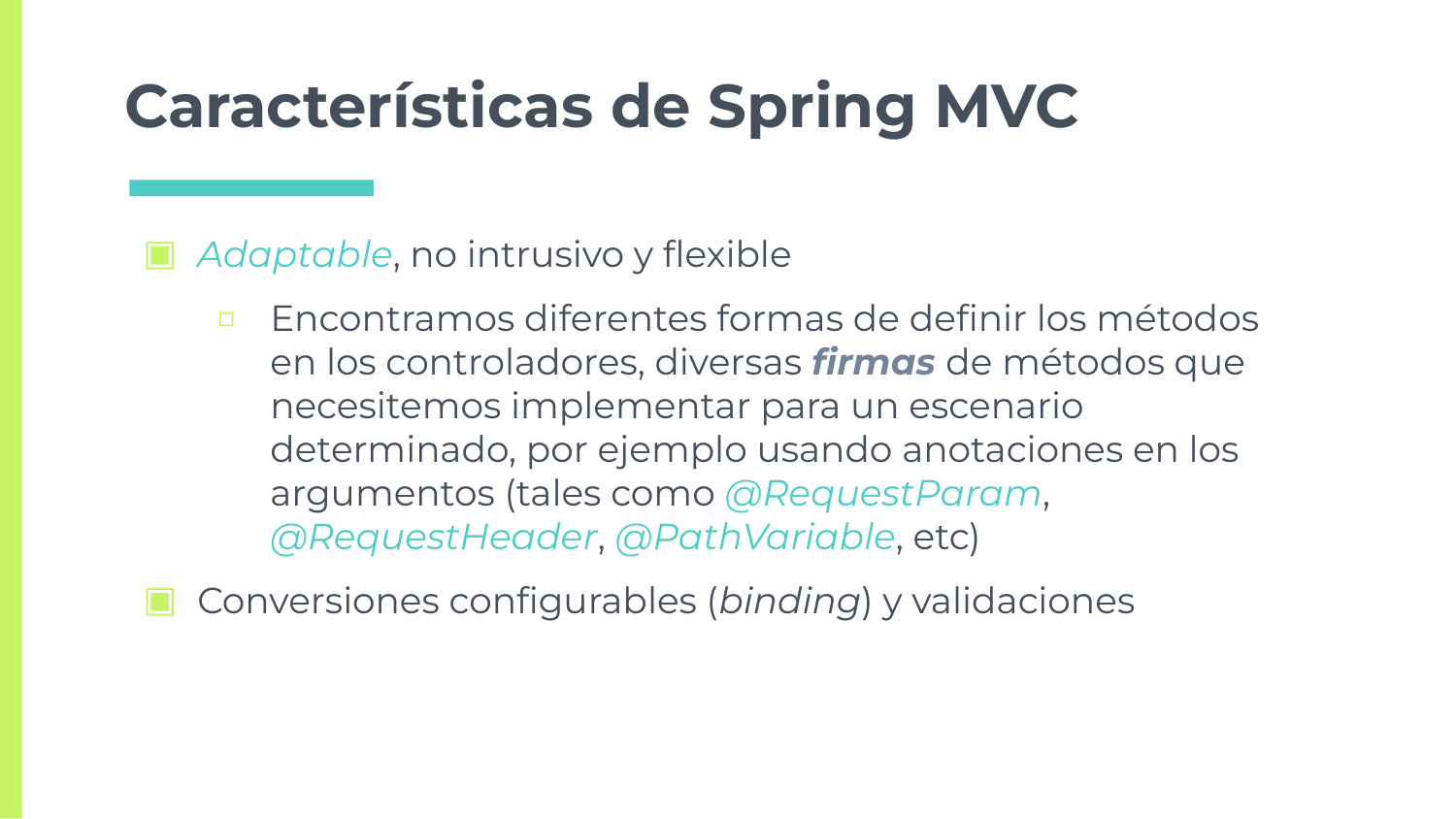

# Características de Spring MVC
Adaptable, no intrusivo y flexible
Encontramos diferentes formas de definir los métodos en los controladores, diversas firmas de métodos que necesitemos implementar para un escenario determinado, por ejemplo usando anotaciones en los argumentos (tales como @RequestParam, @RequestHeader, @PathVariable, etc)
Conversiones configurables (binding) y validaciones